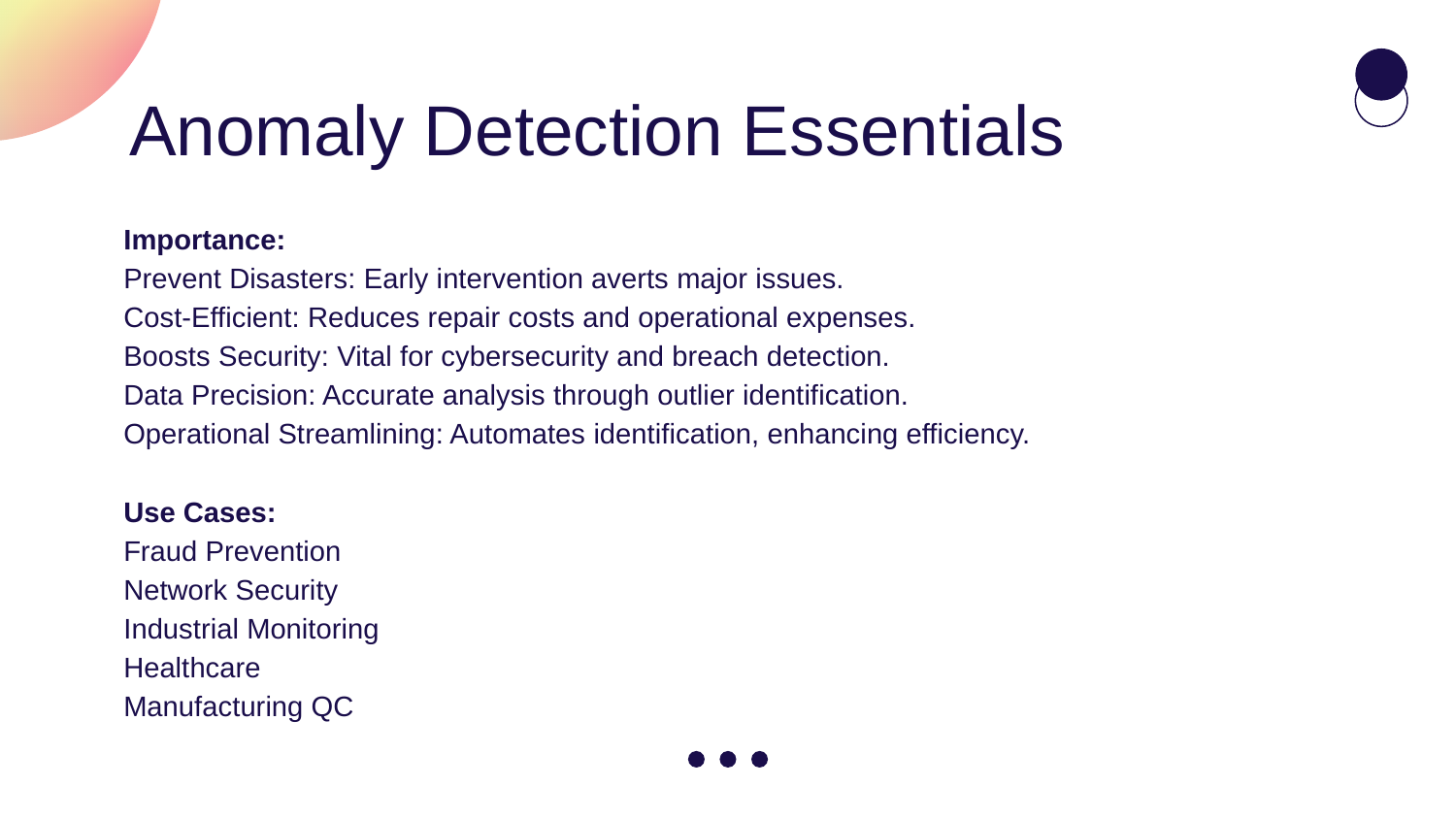

# Anomaly Detection Essentials
Importance:
Prevent Disasters: Early intervention averts major issues.
Cost-Efficient: Reduces repair costs and operational expenses.
Boosts Security: Vital for cybersecurity and breach detection.
Data Precision: Accurate analysis through outlier identification.
Operational Streamlining: Automates identification, enhancing efficiency.

Use Cases:
Fraud Prevention
Network Security
Industrial Monitoring
Healthcare
Manufacturing QC